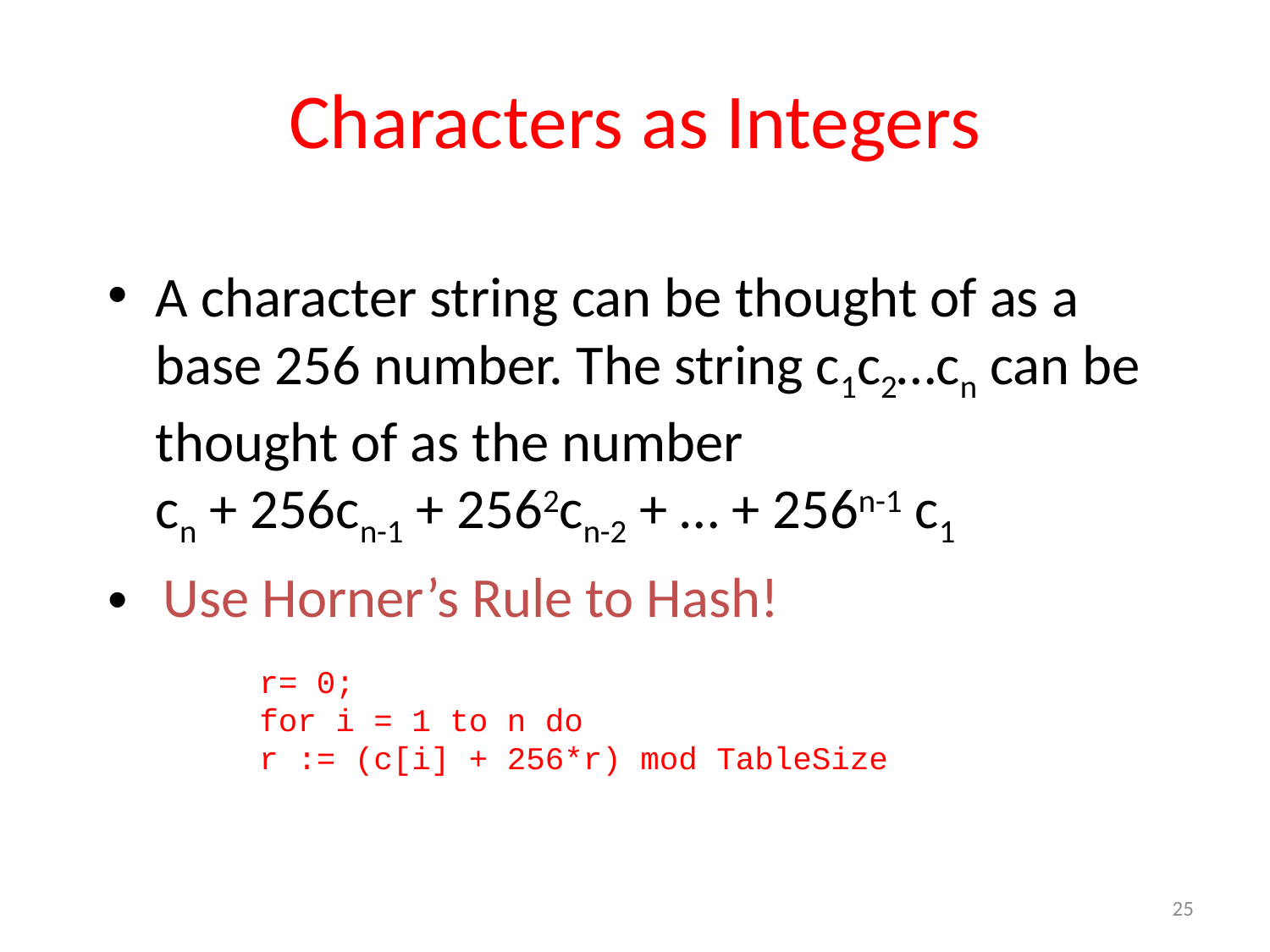

# Characters as Integers
A character string can be thought of as a base 256 number. The string c1c2…cn can be thought of as the number
cn + 256cn-1 + 2562cn-2 + … + 256n-1 c1
 Use Horner’s Rule to Hash!
r= 0;
for i = 1 to n do
r := (c[i] + 256*r) mod TableSize
25